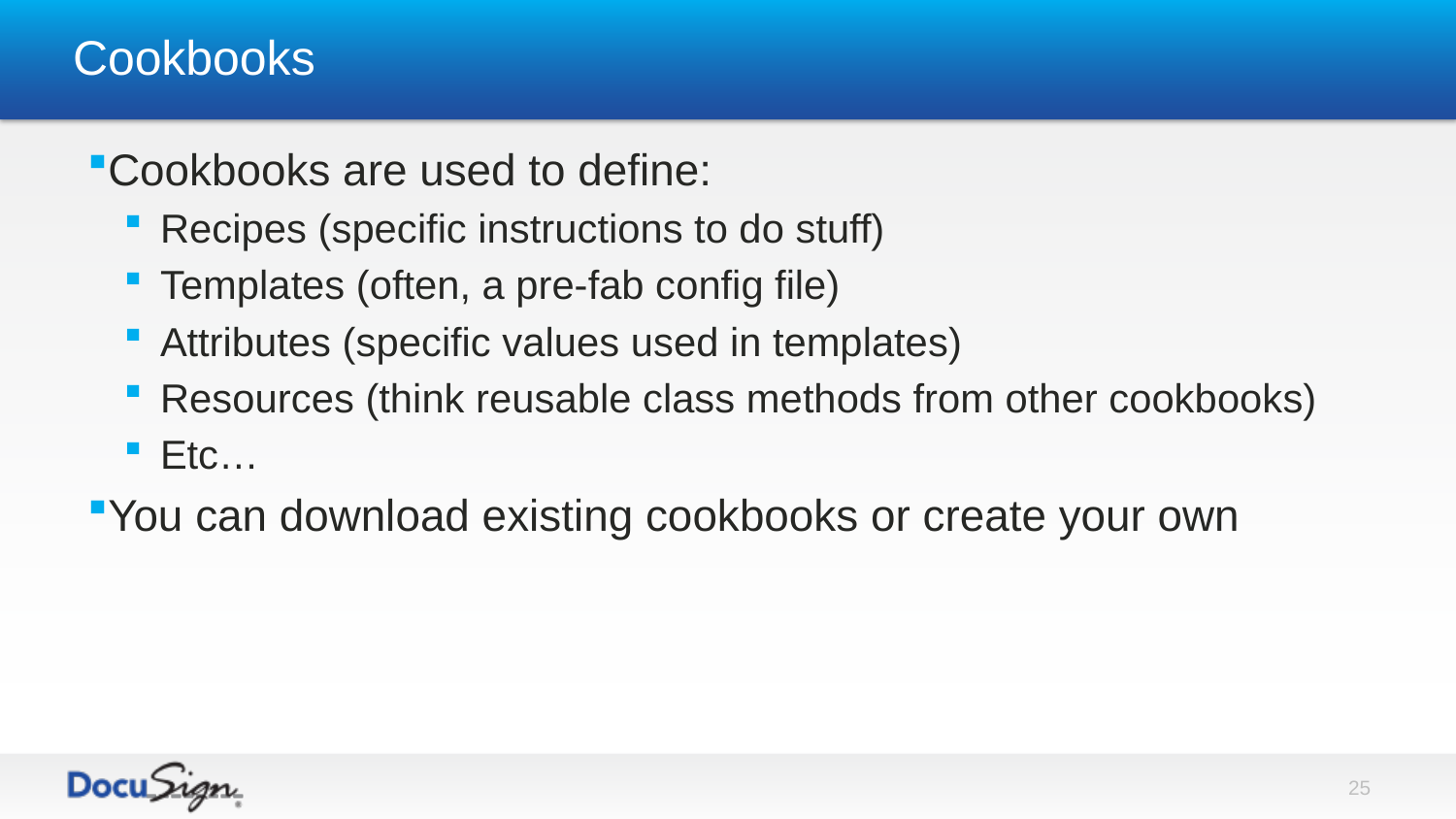

# Cookbooks
Cookbooks are used to define:
Recipes (specific instructions to do stuff)
Templates (often, a pre-fab config file)
Attributes (specific values used in templates)
Resources (think reusable class methods from other cookbooks)
Etc…
You can download existing cookbooks or create your own

25